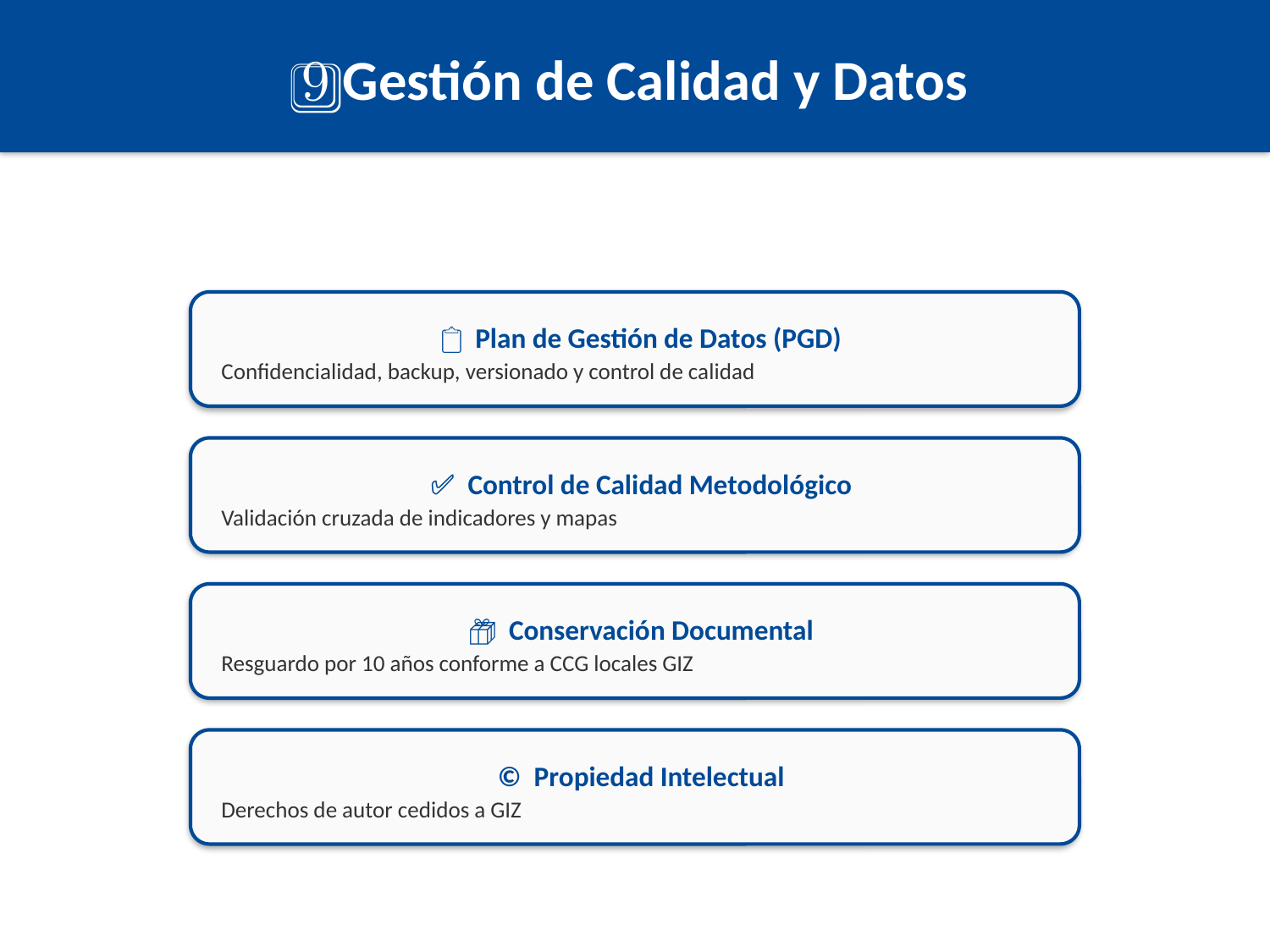

9️⃣ Gestión de Calidad y Datos
📋  Plan de Gestión de Datos (PGD)
Confidencialidad, backup, versionado y control de calidad
✅  Control de Calidad Metodológico
Validación cruzada de indicadores y mapas
📦  Conservación Documental
Resguardo por 10 años conforme a CCG locales GIZ
©️  Propiedad Intelectual
Derechos de autor cedidos a GIZ